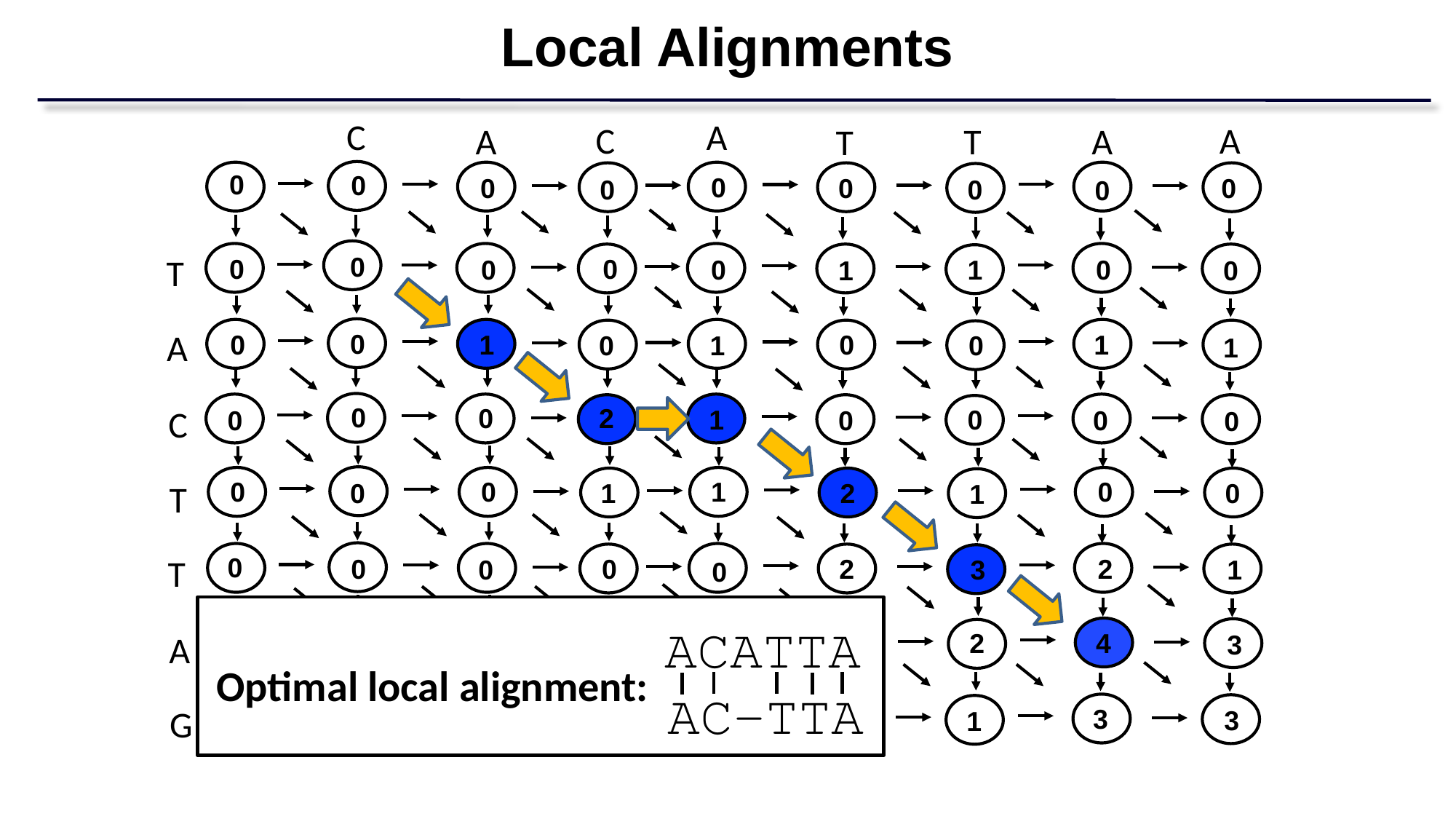

Local Alignments
C
A
C
A
A
T
A
T

0

0

0
0
0
0
0
0
0

0

T
0
0
0
0
0
0
1
1

A

0
0
1
0
1
0
1
0
1

0

2
0
C
1
0

0
0
0
0

0
0
1
0
0
2
1
0
T
1

T
0
0
0
2
2
0
3
1
0

ACATTA
Optimal local alignment:
AC-TTA

0

0
0
1
1
2
4
A
1
3

0
G
0
0
3
0
3
0
1
0